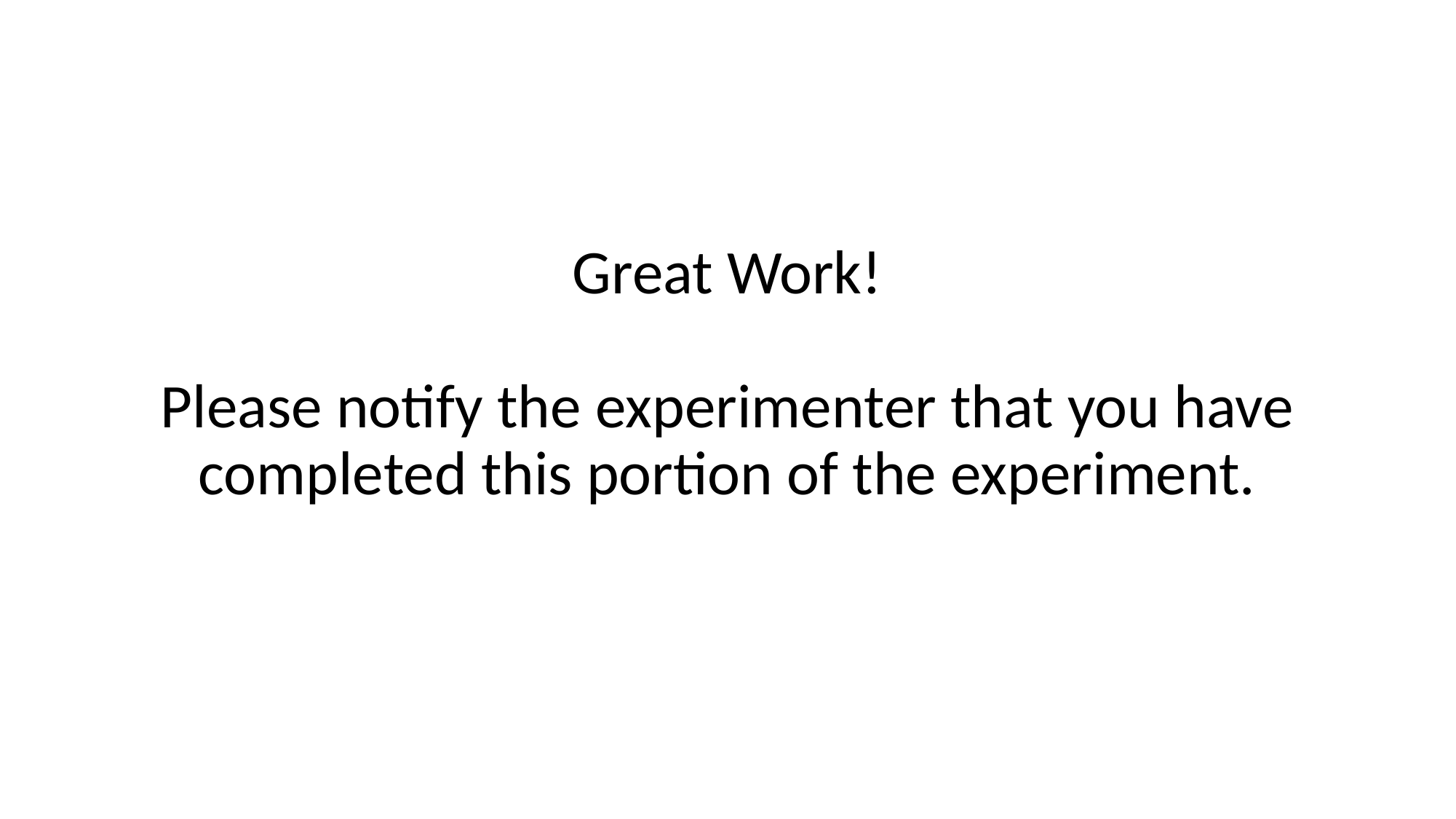

# Great Work! Please notify the experimenter that you have completed this portion of the experiment.